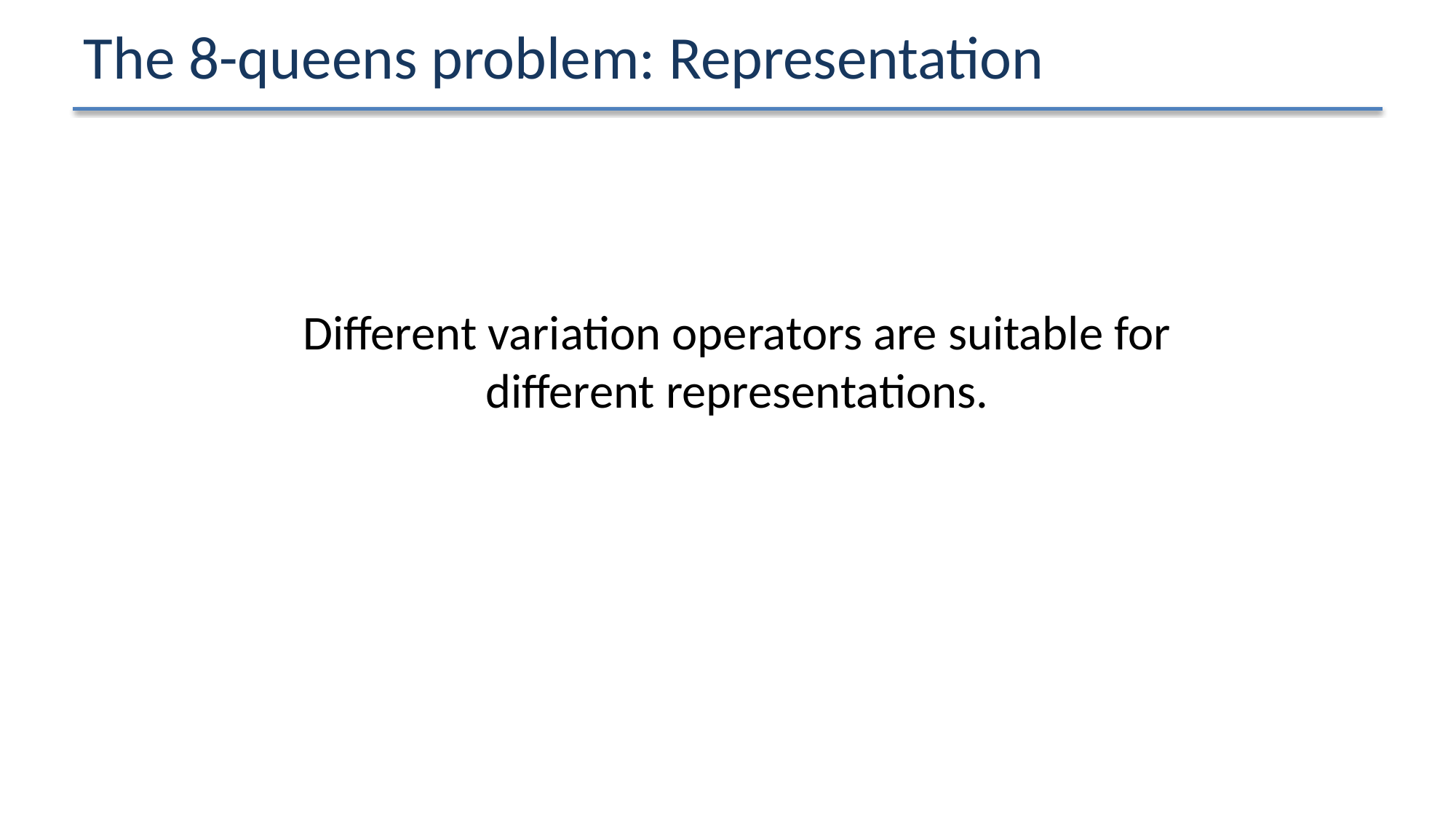

# The 8-queens problem: Representation
Different variation operators are suitable for different representations.